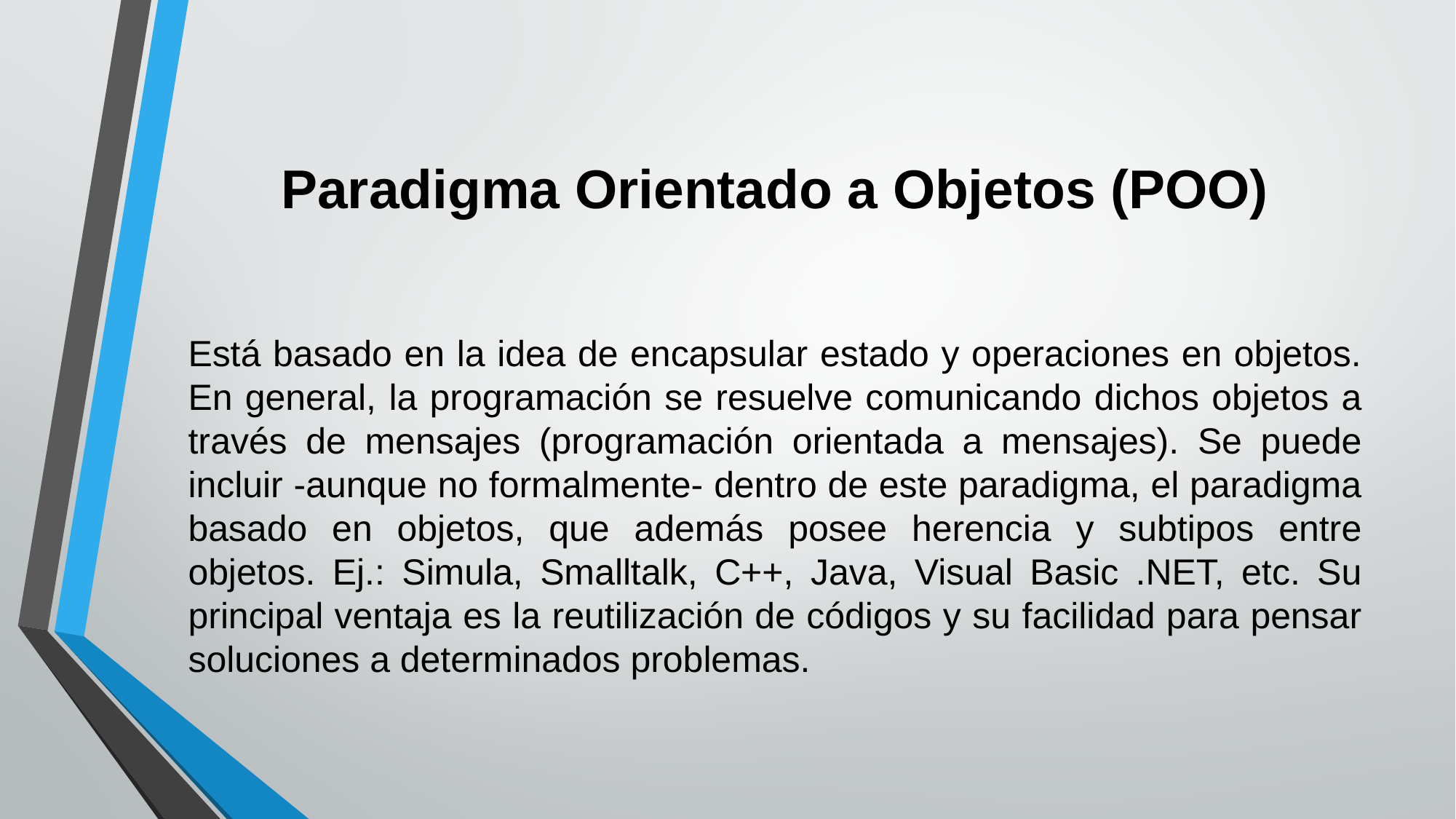

# Paradigma Orientado a Objetos (POO)
Está basado en la idea de encapsular estado y operaciones en objetos. En general, la programación se resuelve comunicando dichos objetos a través de mensajes (programación orientada a mensajes). Se puede incluir -aunque no formalmente- dentro de este paradigma, el paradigma basado en objetos, que además posee herencia y subtipos entre objetos. Ej.: Simula, Smalltalk, C++, Java, Visual Basic .NET, etc. Su principal ventaja es la reutilización de códigos y su facilidad para pensar soluciones a determinados problemas.